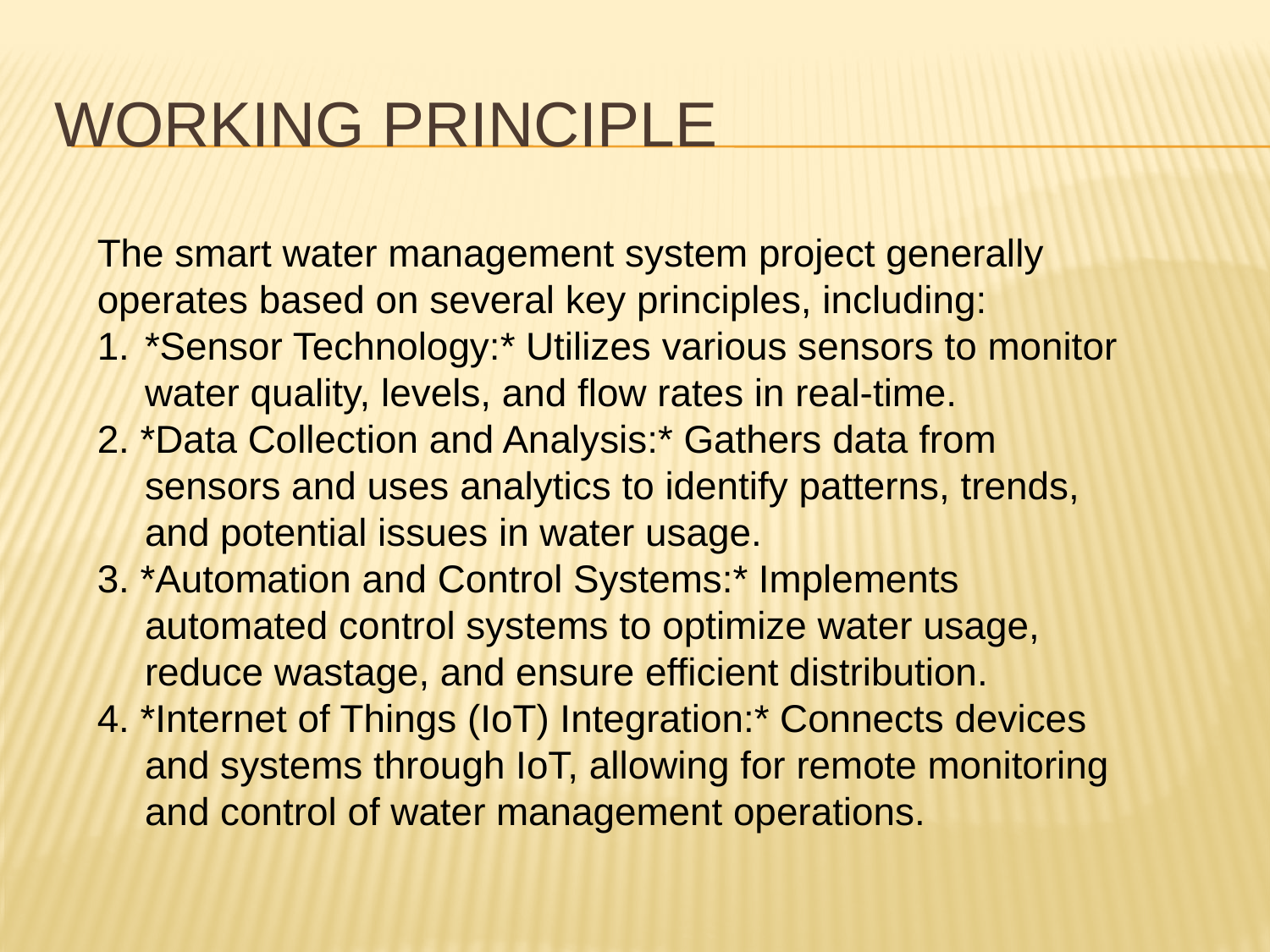

# Working principle
The smart water management system project generally operates based on several key principles, including:
*Sensor Technology:* Utilizes various sensors to monitor water quality, levels, and flow rates in real-time.
2. *Data Collection and Analysis:* Gathers data from sensors and uses analytics to identify patterns, trends, and potential issues in water usage.
3. *Automation and Control Systems:* Implements automated control systems to optimize water usage, reduce wastage, and ensure efficient distribution.
4. *Internet of Things (IoT) Integration:* Connects devices and systems through IoT, allowing for remote monitoring and control of water management operations.